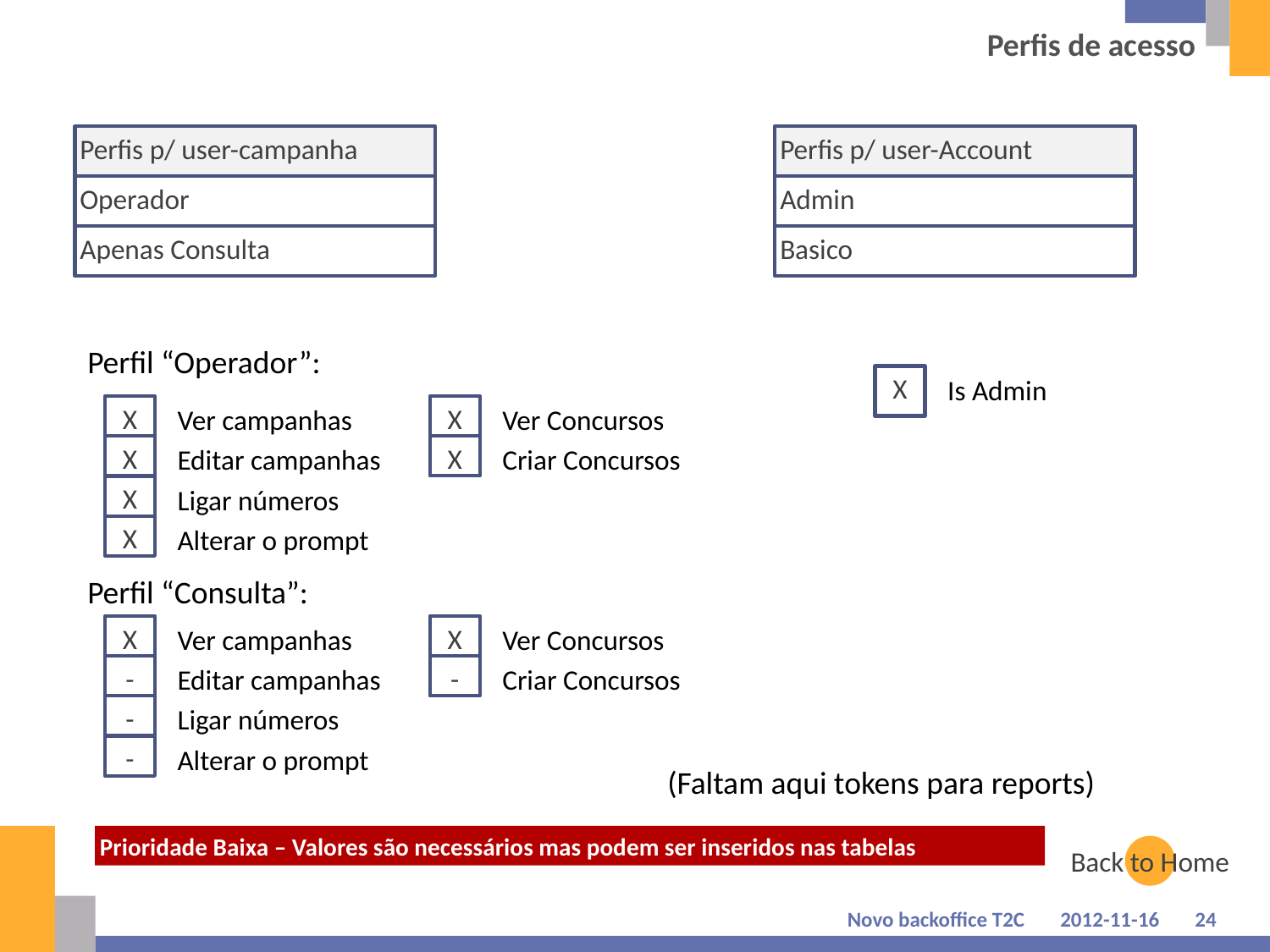

# Perfis de acesso
Perfis p/ user-campanha
Perfis p/ user-Account
Operador
Admin
Apenas Consulta
Basico
Perfil “Operador”:
X
Is Admin
X
Ver campanhas
X
Ver Concursos
X
Editar campanhas
X
Criar Concursos
X
Ligar números
X
Alterar o prompt
Perfil “Consulta”:
X
Ver campanhas
X
Ver Concursos
-
Editar campanhas
-
Criar Concursos
-
Ligar números
-
Alterar o prompt
(Faltam aqui tokens para reports)
Prioridade Baixa – Valores são necessários mas podem ser inseridos nas tabelas
Back to Home
Novo backoffice T2C
2012-11-16
24